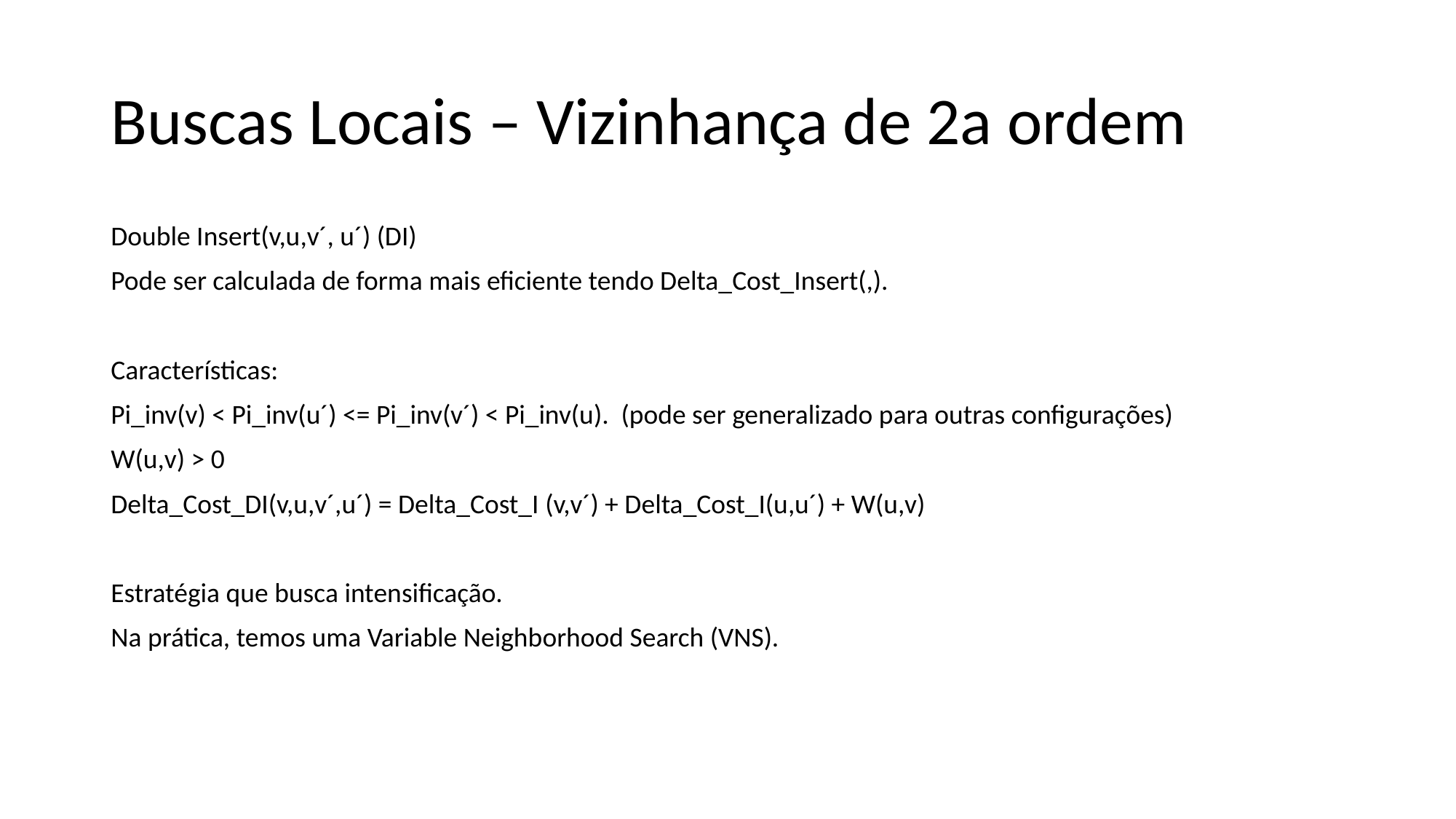

# Buscas Locais – Vizinhança de 2a ordem
Double Insert(v,u,v´, u´) (DI)
Pode ser calculada de forma mais eficiente tendo Delta_Cost_Insert(,).

Características:
Pi_inv(v) < Pi_inv(u´) <= Pi_inv(v´) < Pi_inv(u).  (pode ser generalizado para outras configurações)
W(u,v) > 0
Delta_Cost_DI(v,u,v´,u´) = Delta_Cost_I (v,v´) + Delta_Cost_I(u,u´) + W(u,v)

Estratégia que busca intensificação.
Na prática, temos uma Variable Neighborhood Search (VNS).